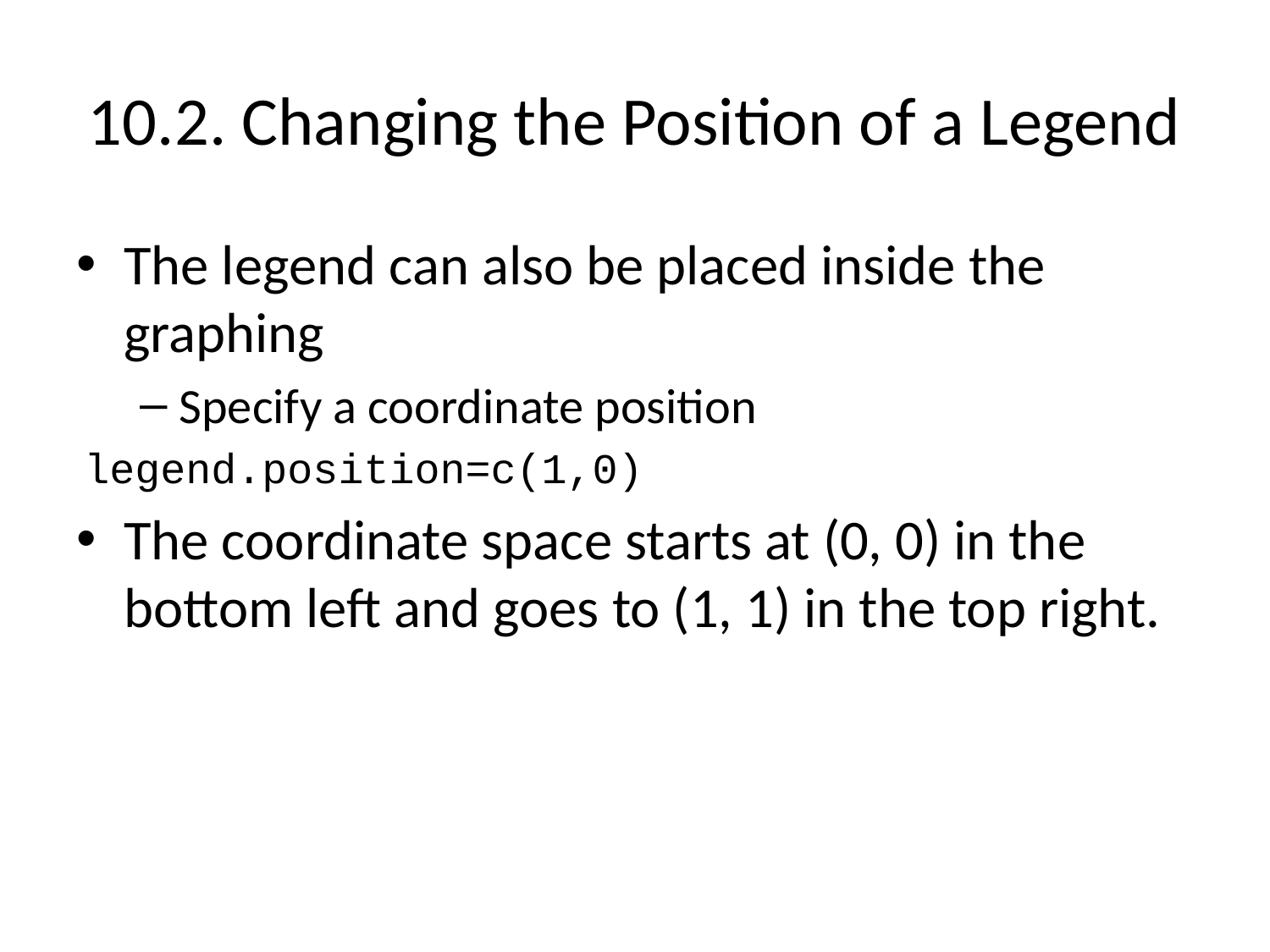

# 10.2. Changing the Position of a Legend
The legend can also be placed inside the graphing
Specify a coordinate position
legend.position=c(1,0)
The coordinate space starts at (0, 0) in the bottom left and goes to (1, 1) in the top right.